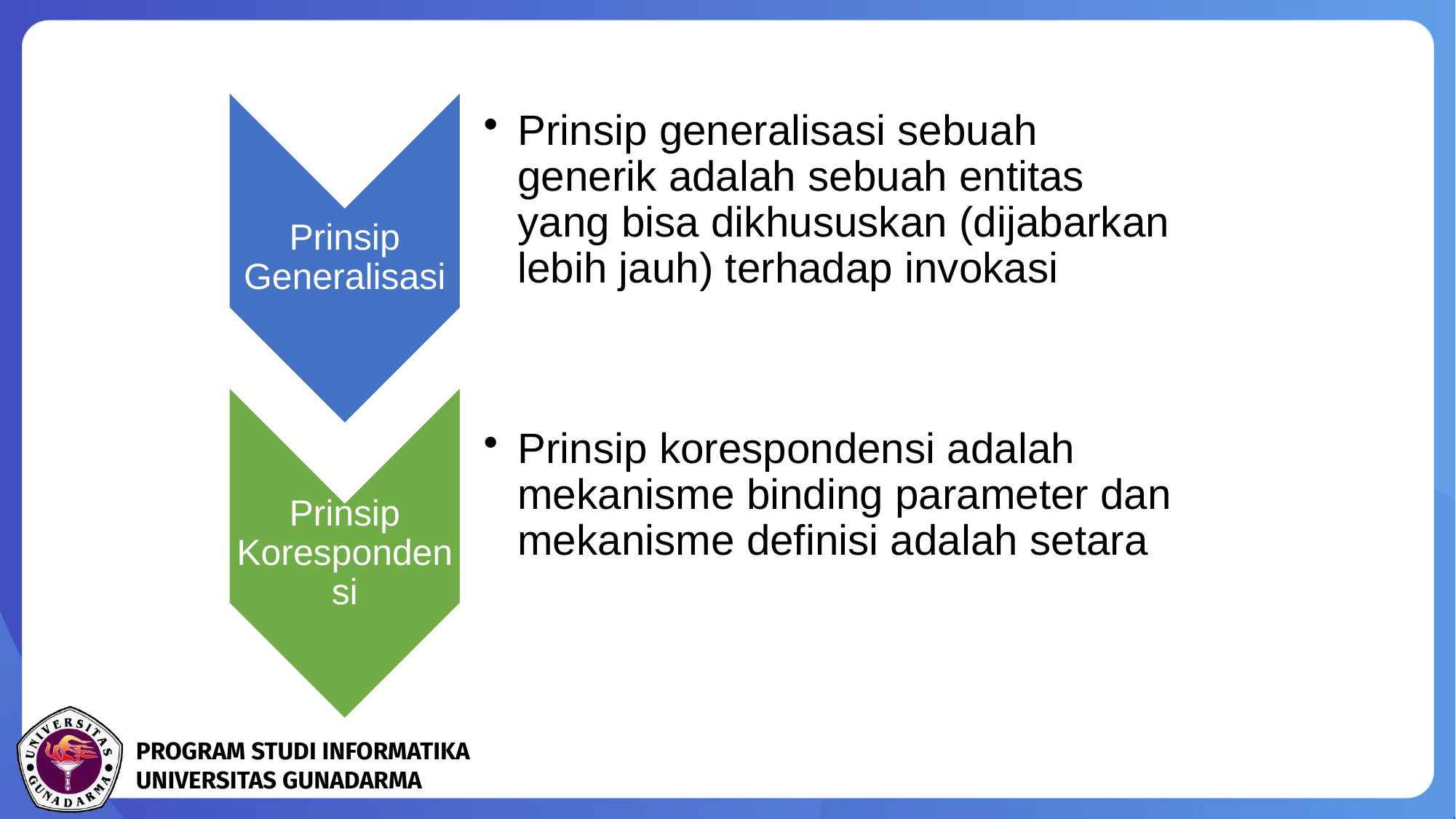

Prinsip Generalisasi
Prinsip generalisasi sebuah generik adalah sebuah entitas yang bisa dikhususkan (dijabarkan lebih jauh) terhadap invokasi
Prinsip Korespondensi
Prinsip korespondensi adalah mekanisme binding parameter dan mekanisme definisi adalah setara
01